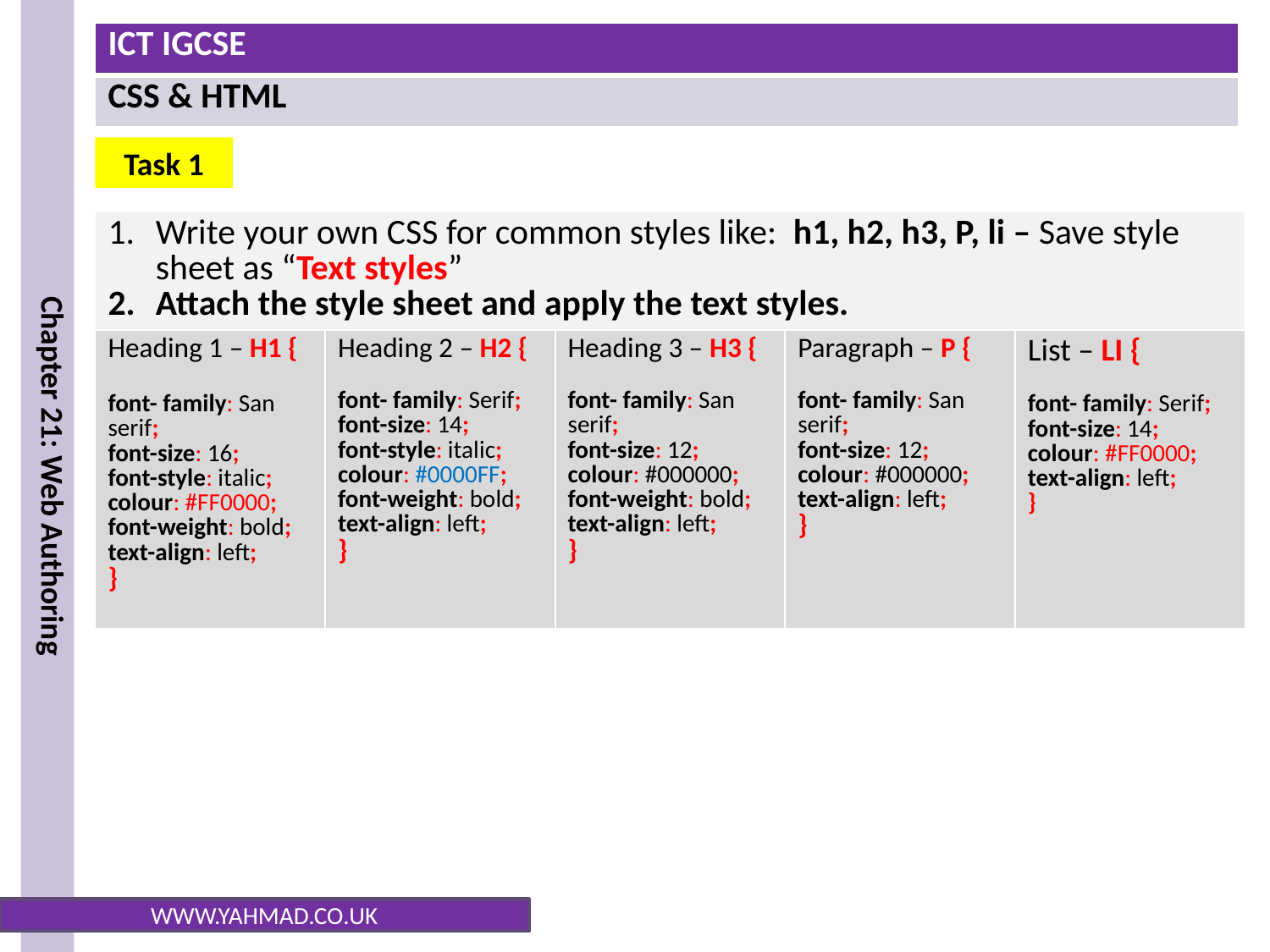

Task 1
| Write your own CSS for common styles like: h1, h2, h3, P, li – Save style sheet as “Text styles” Attach the style sheet and apply the text styles. |  |  |  |  |
| --- | --- | --- | --- | --- |
| Heading 1 – H1 { font- family: San serif; font-size: 16; font-style: italic; colour: #FF0000; font-weight: bold; text-align: left; } | Heading 2 – H2 { font- family: Serif; font-size: 14; font-style: italic; colour: #0000FF; font-weight: bold; text-align: left; } | Heading 3 – H3 { font- family: San serif; font-size: 12; colour: #000000; font-weight: bold; text-align: left; } | Paragraph – P { font- family: San serif; font-size: 12; colour: #000000; text-align: left; } | List – LI { font- family: Serif; font-size: 14; colour: #FF0000; text-align: left; } |